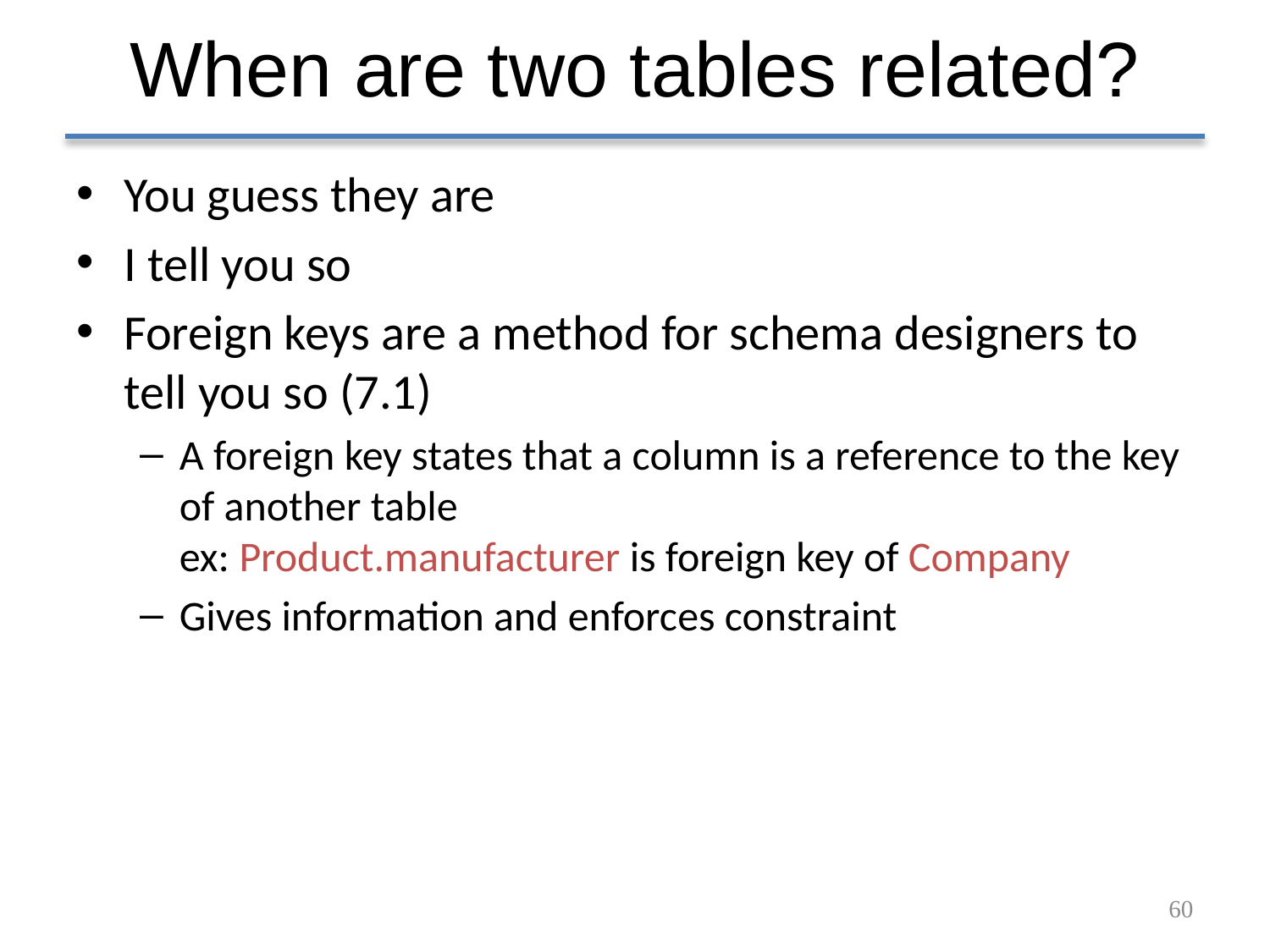

# When are two tables related?
You guess they are
I tell you so
Foreign keys are a method for schema designers to tell you so (7.1)
A foreign key states that a column is a reference to the key of another table
ex: Product.manufacturer is foreign key of Company
Gives information and enforces constraint

60